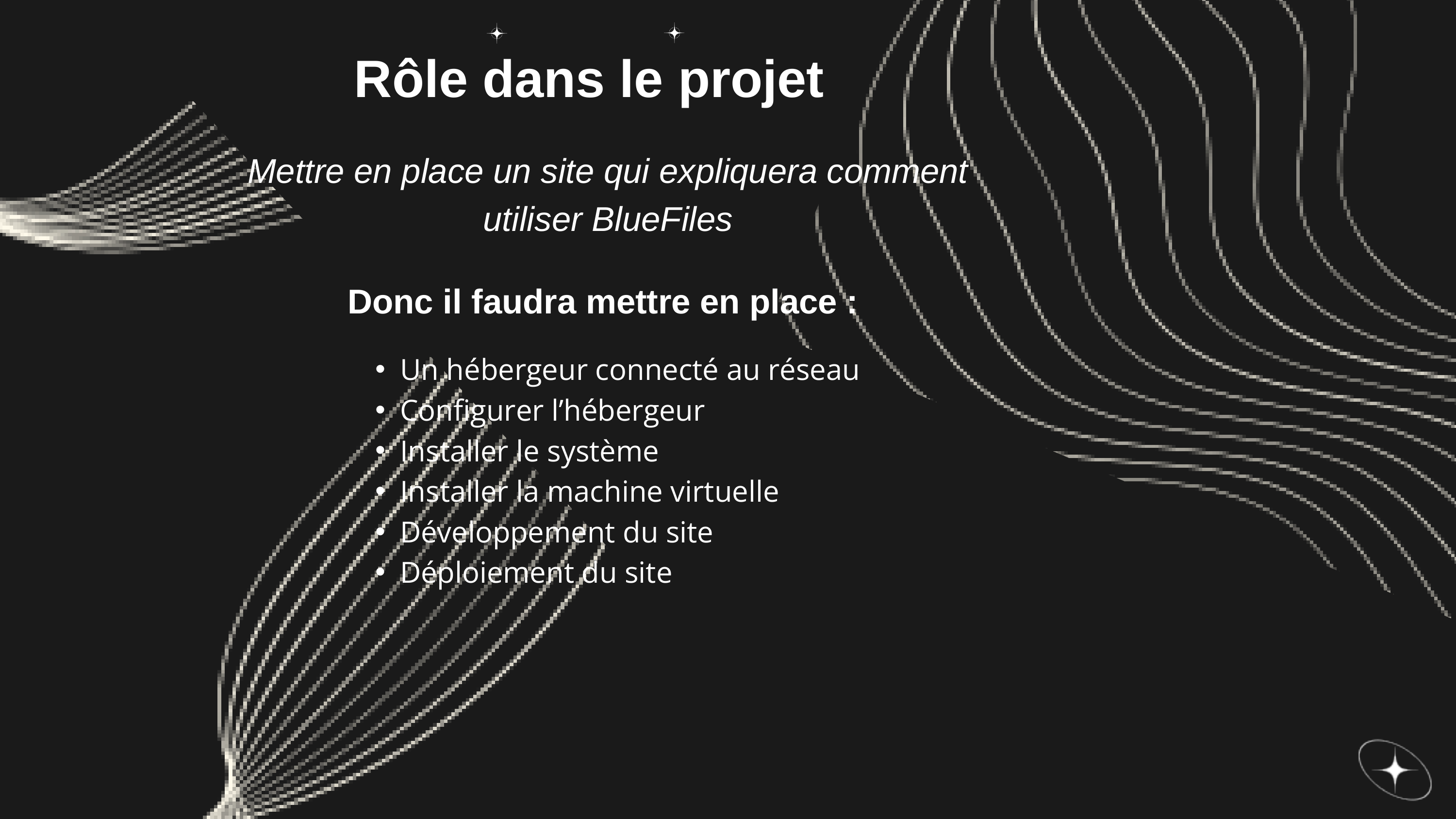

Rôle dans le projet
Mettre en place un site qui expliquera comment utiliser BlueFiles
Donc il faudra mettre en place :
Un hébergeur connecté au réseau
Configurer l’hébergeur
Installer le système
Installer la machine virtuelle
Développement du site
Déploiement du site